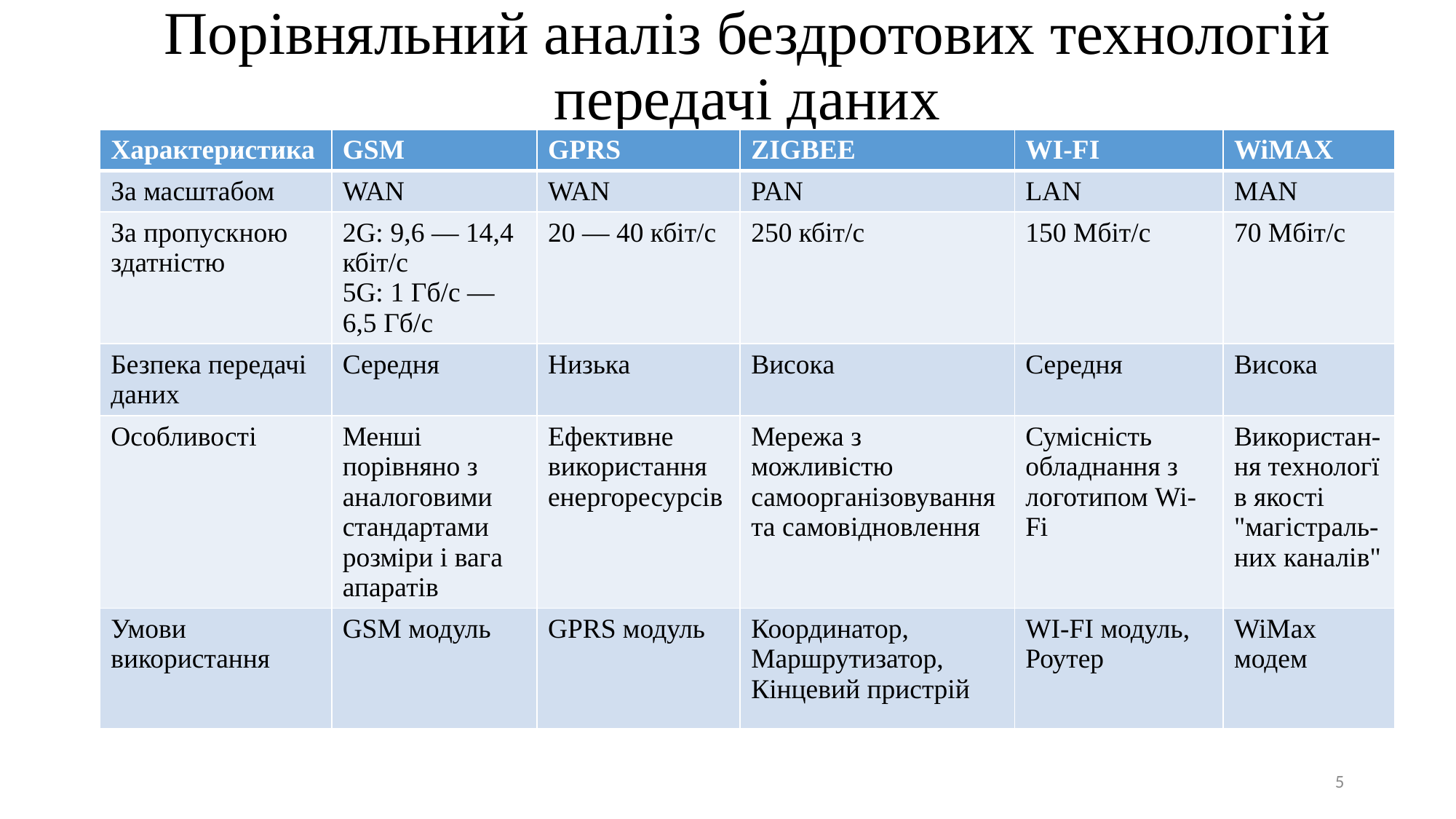

# Порівняльний аналіз бездротових технологій передачі даних
| Характеристика | GSM | GPRS | ZIGBEE | WI-FI | WiMAX |
| --- | --- | --- | --- | --- | --- |
| За масштабом | WAN | WAN | PAN | LAN | MAN |
| За пропускною здатністю | 2G: 9,6 — 14,4 кбіт/с 5G: 1 Гб/с — 6,5 Гб/с | 20 — 40 кбіт/с | 250 кбіт/с | 150 Мбіт/с | 70 Мбіт/с |
| Безпека передачі даних | Середня | Низька | Висока | Середня | Висока |
| Особливості | Менші порівняно з аналоговими стандартами розміри і вага апаратів | Ефективне використання енергоресурсів | Мережа з можливістю самоорганізовування та самовідновлення | Сумісність обладнання з логотипом Wi-Fi | Використан-ня технологї в якості "магістраль-них каналів" |
| Умови використання | GSM модуль | GPRS модуль | Координатор, Маршрутизатор, Кінцевий пристрій | WI-FI модуль, Роутер | WiMax модем |
5